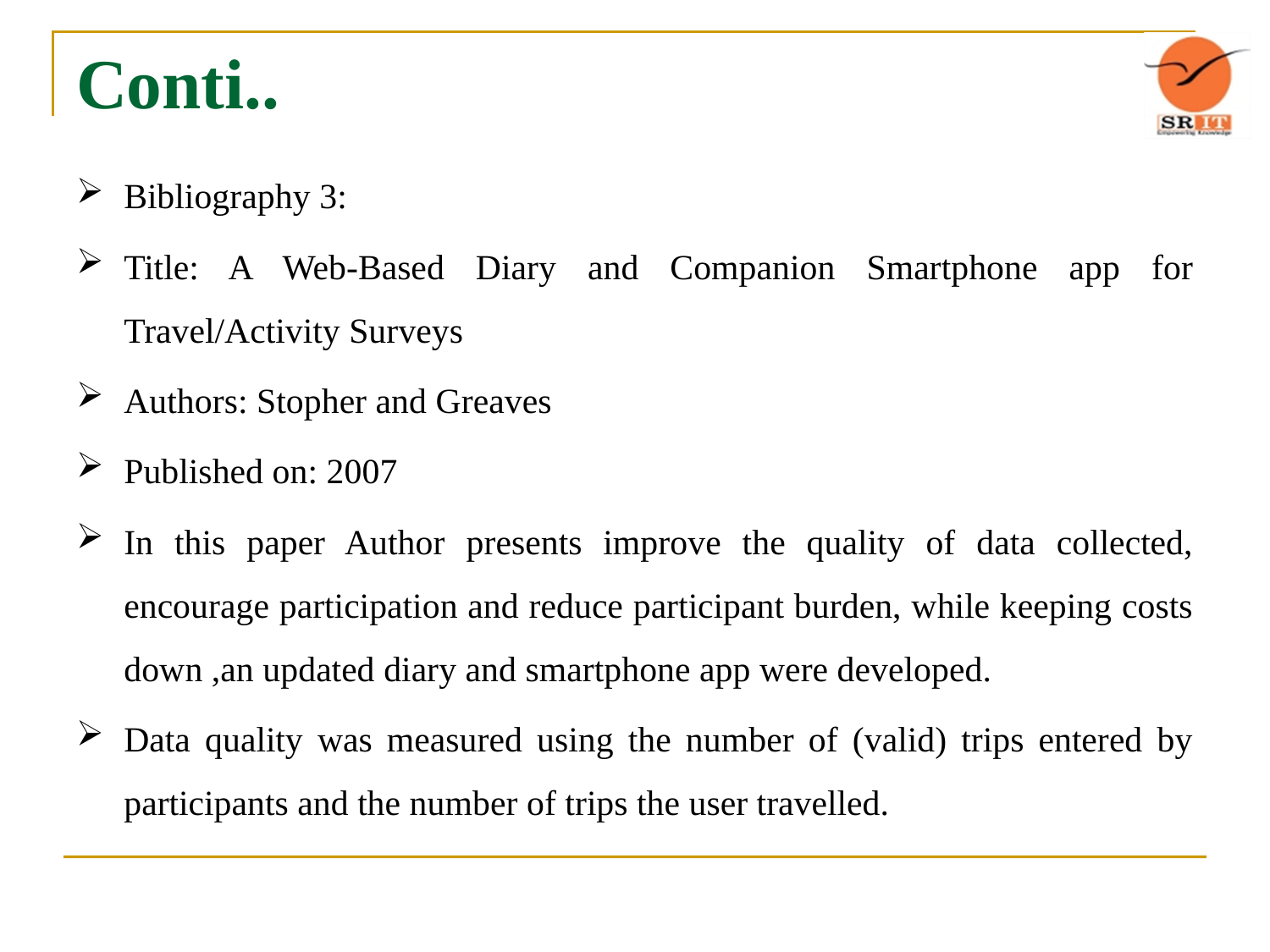

# Conti..
Bibliography 3:
Title: A Web-Based Diary and Companion Smartphone app for Travel/Activity Surveys
Authors: Stopher and Greaves
Published on: 2007
In this paper Author presents improve the quality of data collected, encourage participation and reduce participant burden, while keeping costs down ,an updated diary and smartphone app were developed.
Data quality was measured using the number of (valid) trips entered by participants and the number of trips the user travelled.